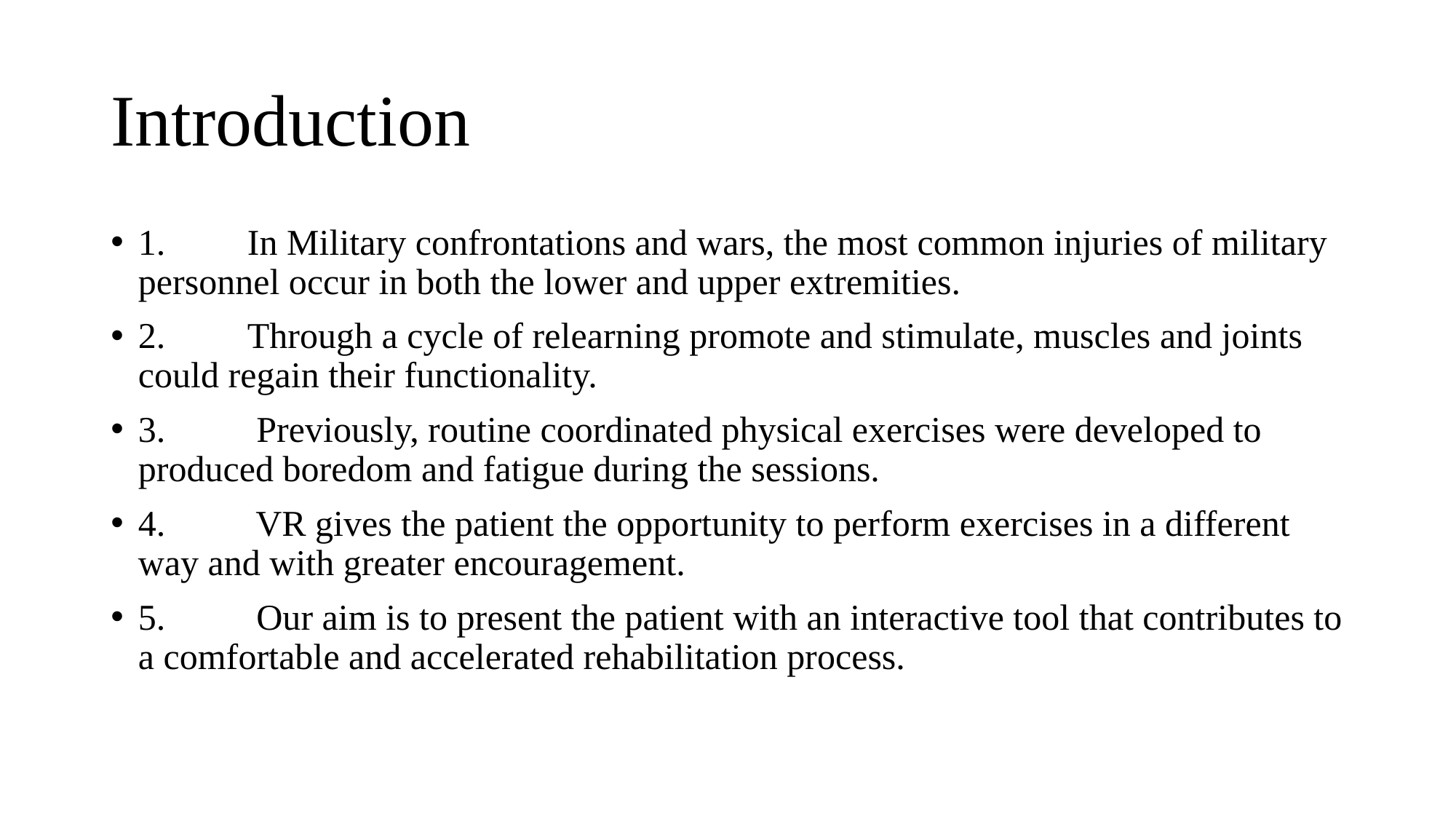

# Introduction
1.	In Military confrontations and wars, the most common injuries of military personnel occur in both the lower and upper extremities.
2.	Through a cycle of relearning promote and stimulate, muscles and joints could regain their functionality.
3.	 Previously, routine coordinated physical exercises were developed to produced boredom and fatigue during the sessions.
4.	 VR gives the patient the opportunity to perform exercises in a different way and with greater encouragement.
5.	 Our aim is to present the patient with an interactive tool that contributes to a comfortable and accelerated rehabilitation process.